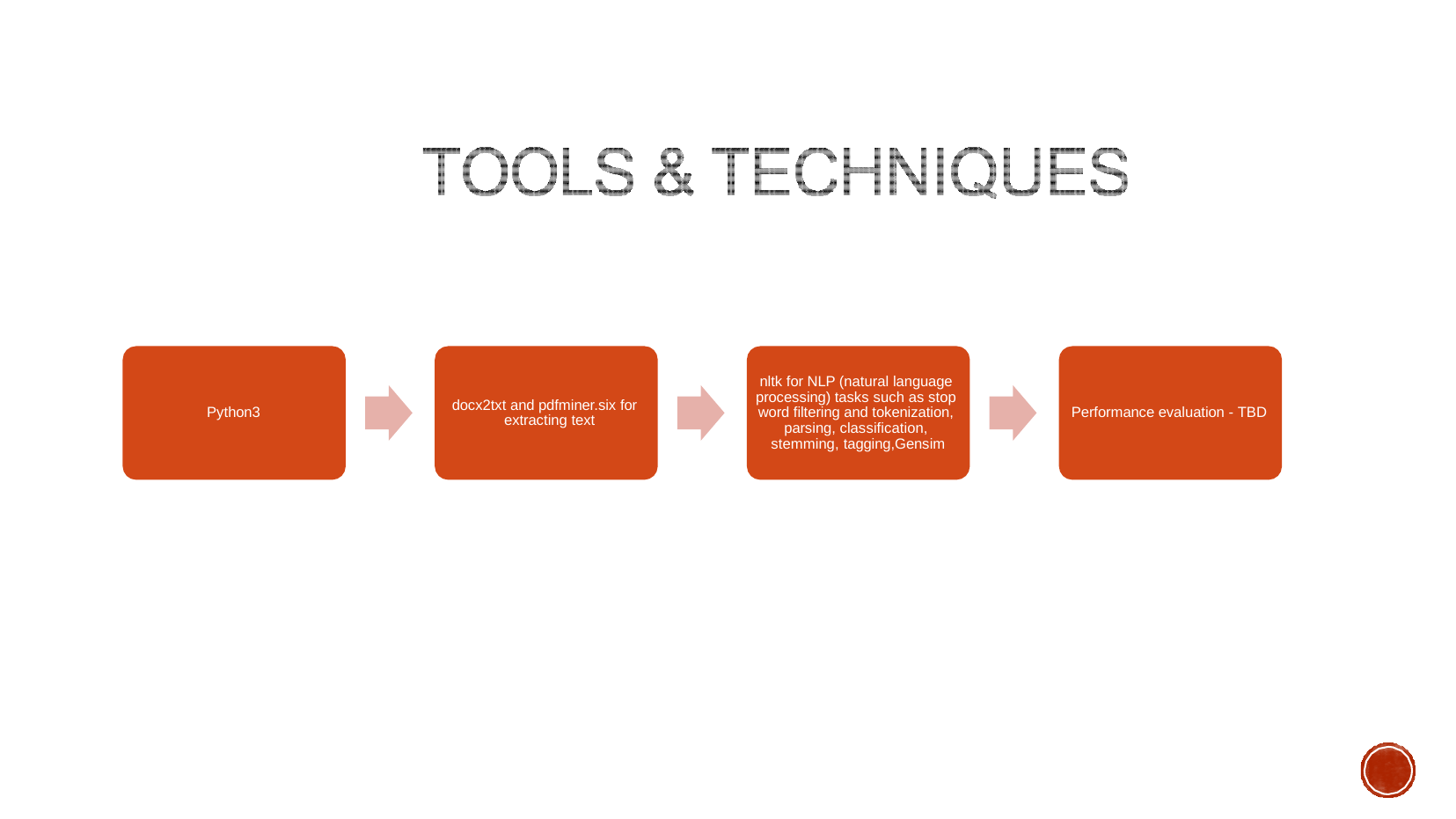

nltk for NLP (natural language  processing) tasks such as stop  word filtering and tokenization,  parsing, classification,  stemming, tagging,Gensim

docx2txt and pdfminer.six for  extracting text
Python3
Performance evaluation - TBD